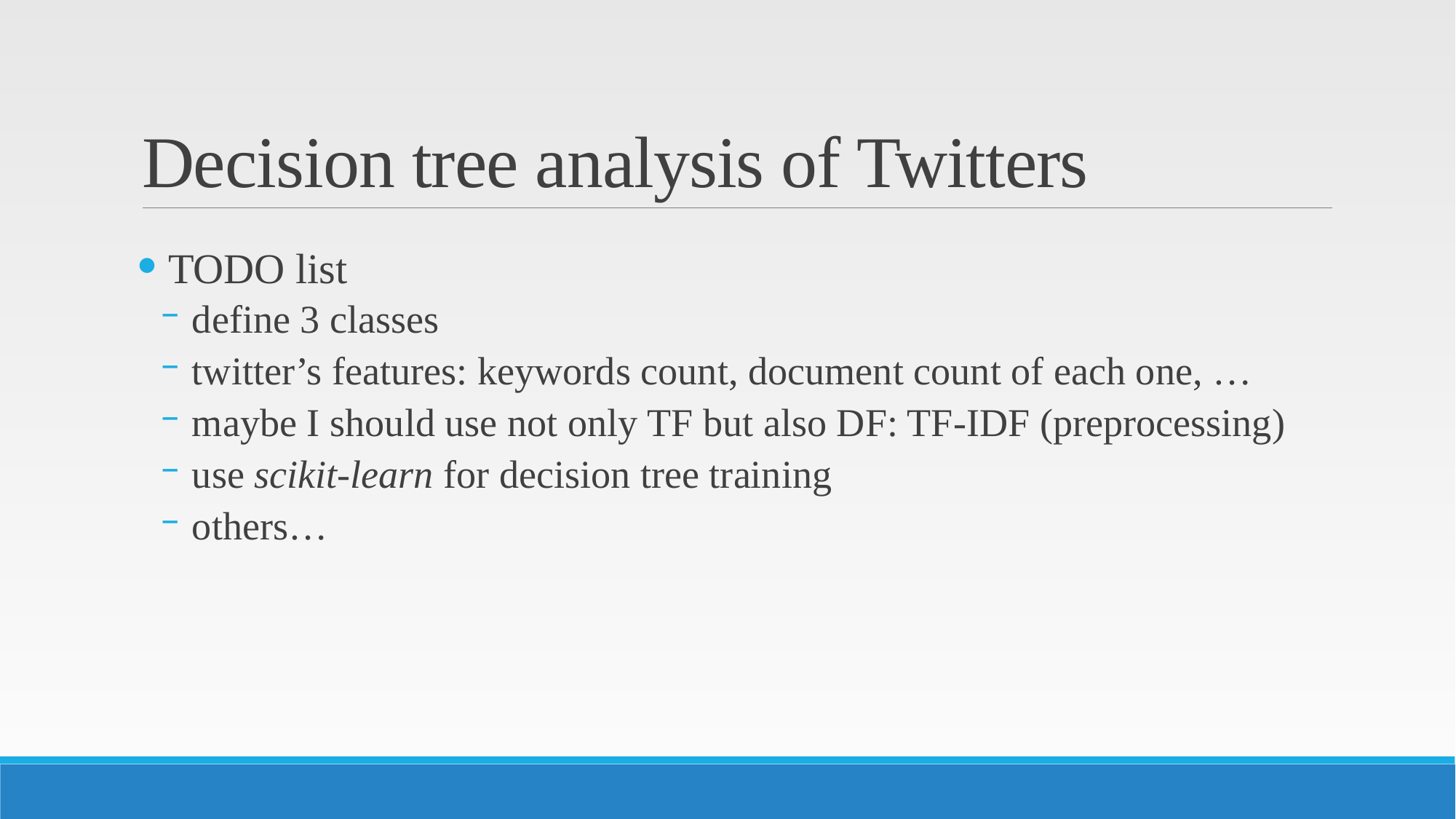

# Decision tree analysis of Twitters
 TODO list
 define 3 classes
 twitter’s features: keywords count, document count of each one, …
 maybe I should use not only TF but also DF: TF-IDF (preprocessing)
 use scikit-learn for decision tree training
 others…